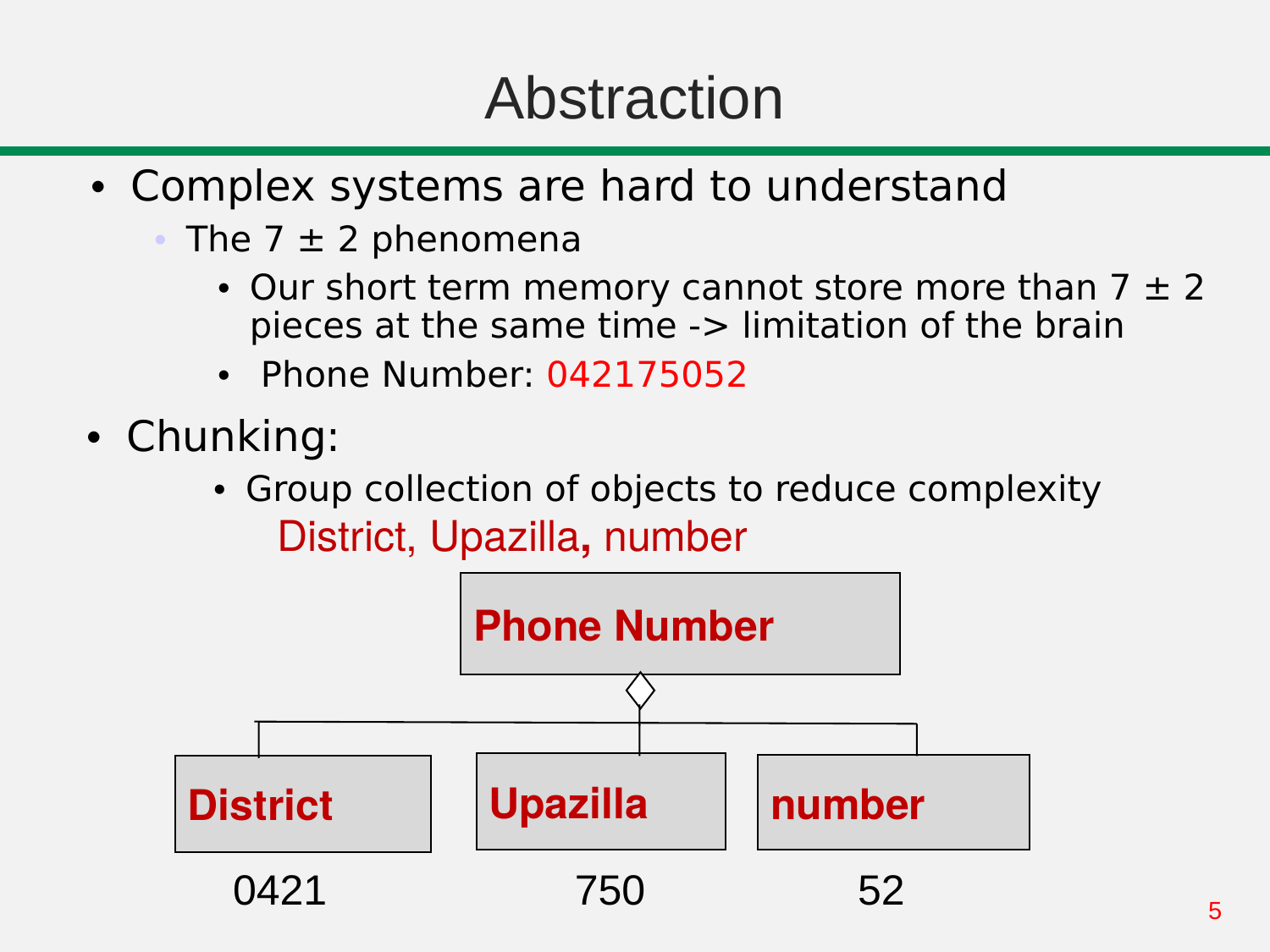

# Abstraction

Complex systems are hard to understand
The 7 ± 2 phenomena
Our short term memory cannot store more than 7 ± 2 pieces at the same time -> limitation of the brain
 Phone Number: 042175052
Chunking:
Group collection of objects to reduce complexity
District, Upazilla, number
Phone Number

Upazilla
number
District
    0421                     750                  52